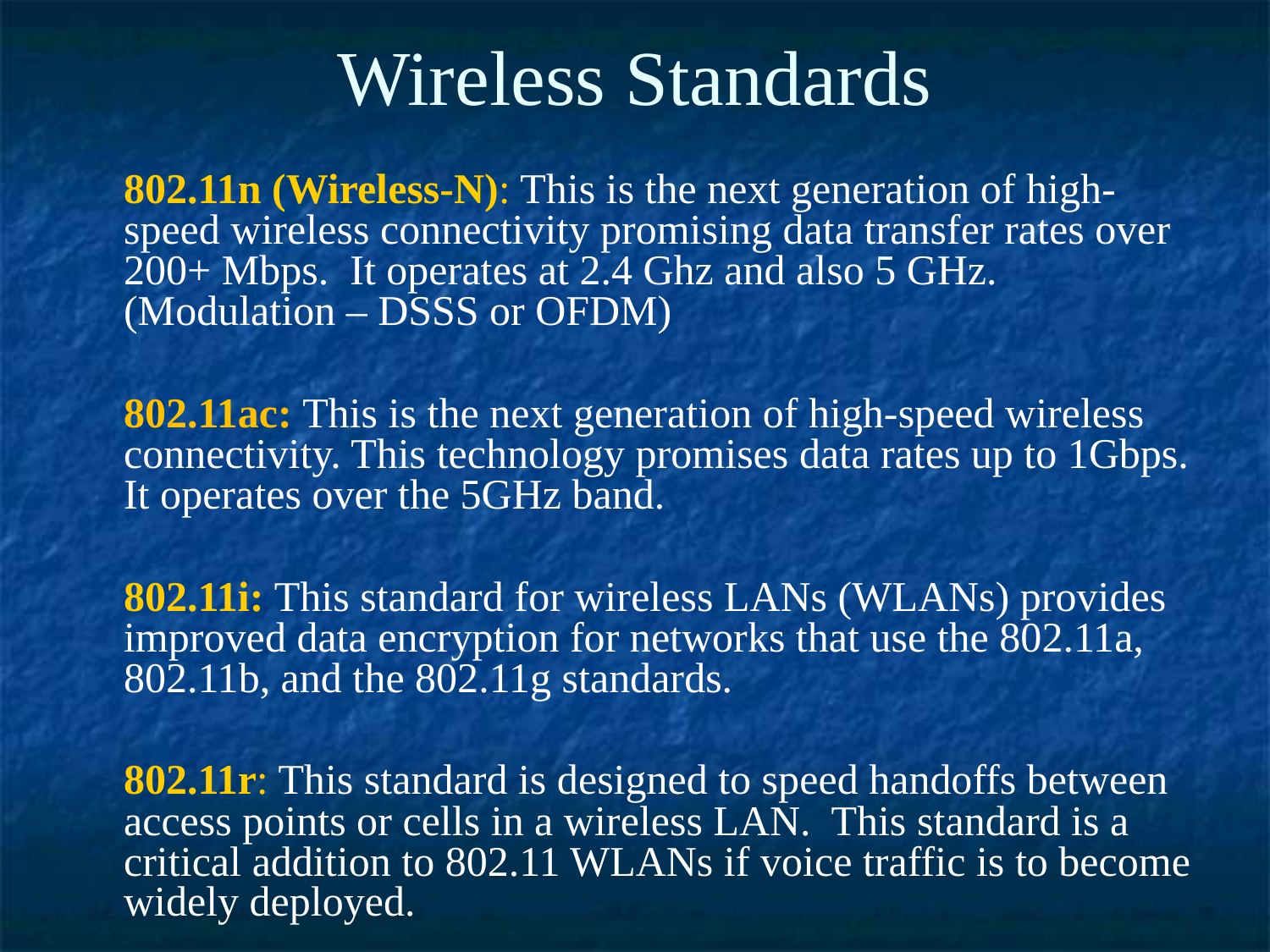

Wireless Standards

	802.11n (Wireless-N): This is the next generation of high-speed wireless connectivity promising data transfer rates over  200+ Mbps.  It operates at 2.4 Ghz and also 5 GHz. (Modulation – DSSS or OFDM)

	802.11ac: This is the next generation of high-speed wireless connectivity. This technology promises data rates up to 1Gbps. It operates over the 5GHz band.

	802.11i: This standard for wireless LANs (WLANs) provides improved data encryption for networks that use the 802.11a, 802.11b, and the 802.11g standards.

	802.11r: This standard is designed to speed handoffs between access points or cells in a wireless LAN.  This standard is a critical addition to 802.11 WLANs if voice traffic is to become widely deployed.